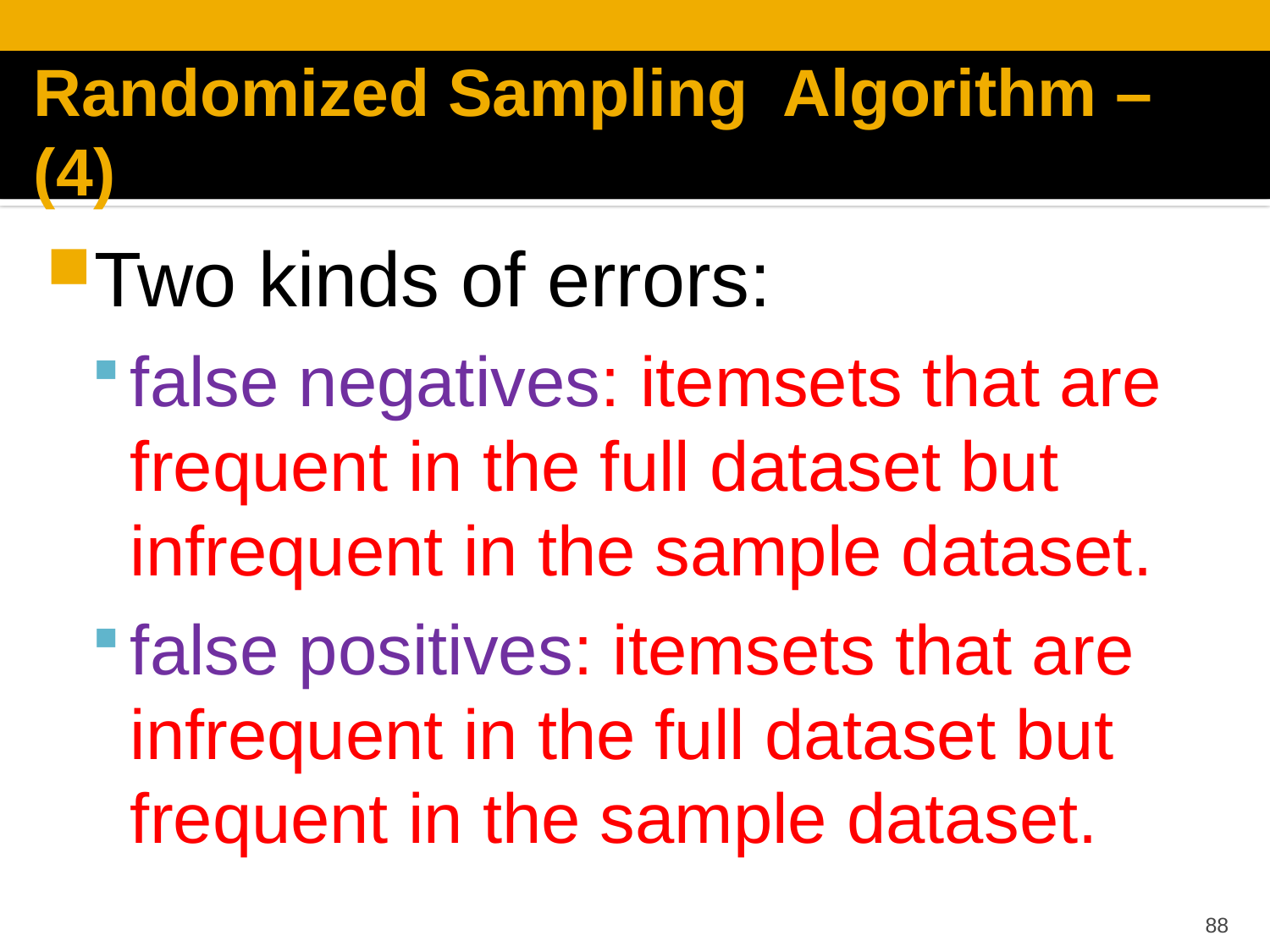

# Randomized Sampling  Algorithm – (4)
Two kinds of errors:
false negatives: itemsets that are frequent in the full dataset but infrequent in the sample dataset.
false positives: itemsets that are infrequent in the full dataset but frequent in the sample dataset.
88